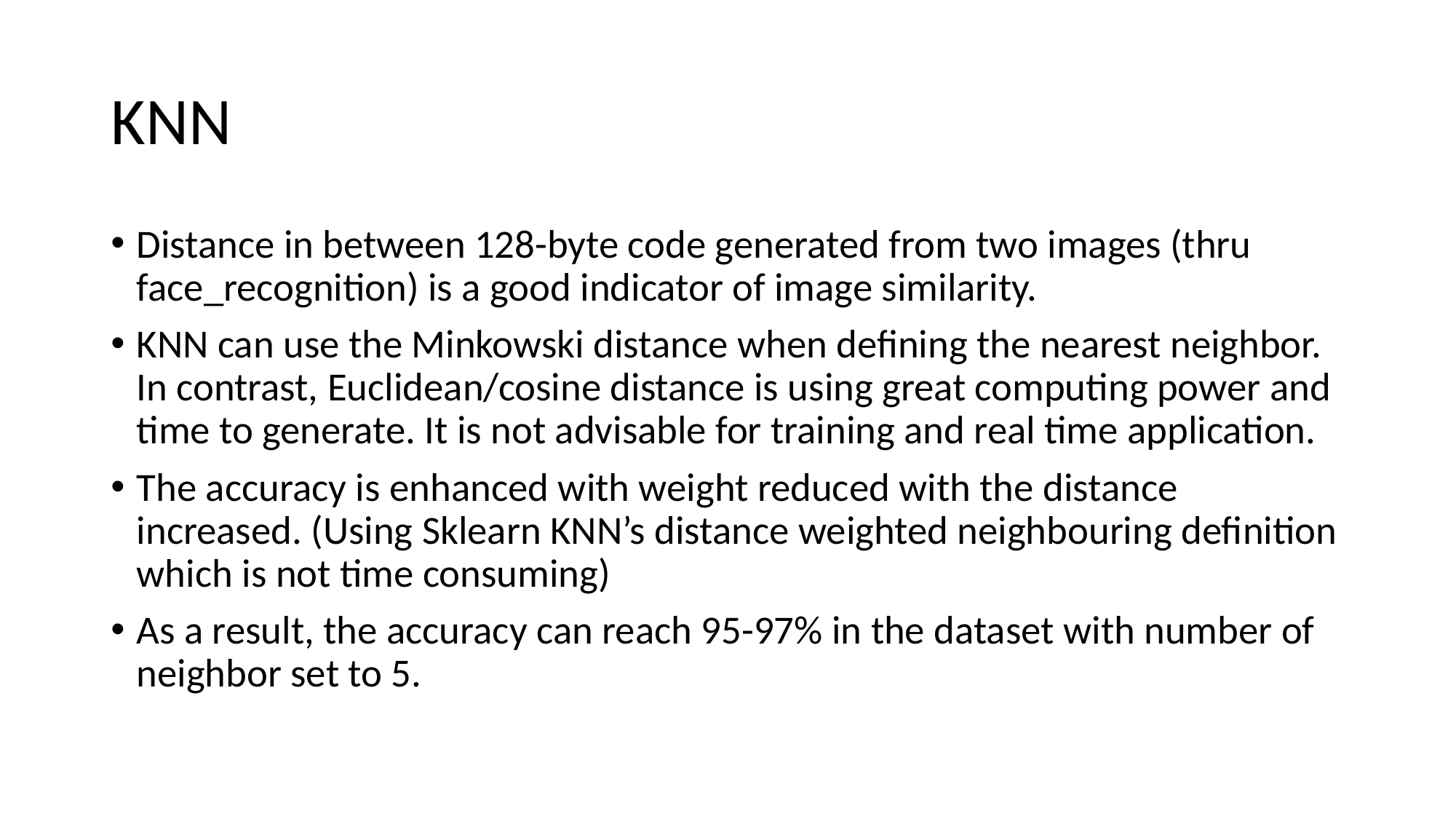

# KNN
Distance in between 128-byte code generated from two images (thru face_recognition) is a good indicator of image similarity.
KNN can use the Minkowski distance when defining the nearest neighbor. In contrast, Euclidean/cosine distance is using great computing power and time to generate. It is not advisable for training and real time application.
The accuracy is enhanced with weight reduced with the distance increased. (Using Sklearn KNN’s distance weighted neighbouring definition which is not time consuming)
As a result, the accuracy can reach 95-97% in the dataset with number of neighbor set to 5.